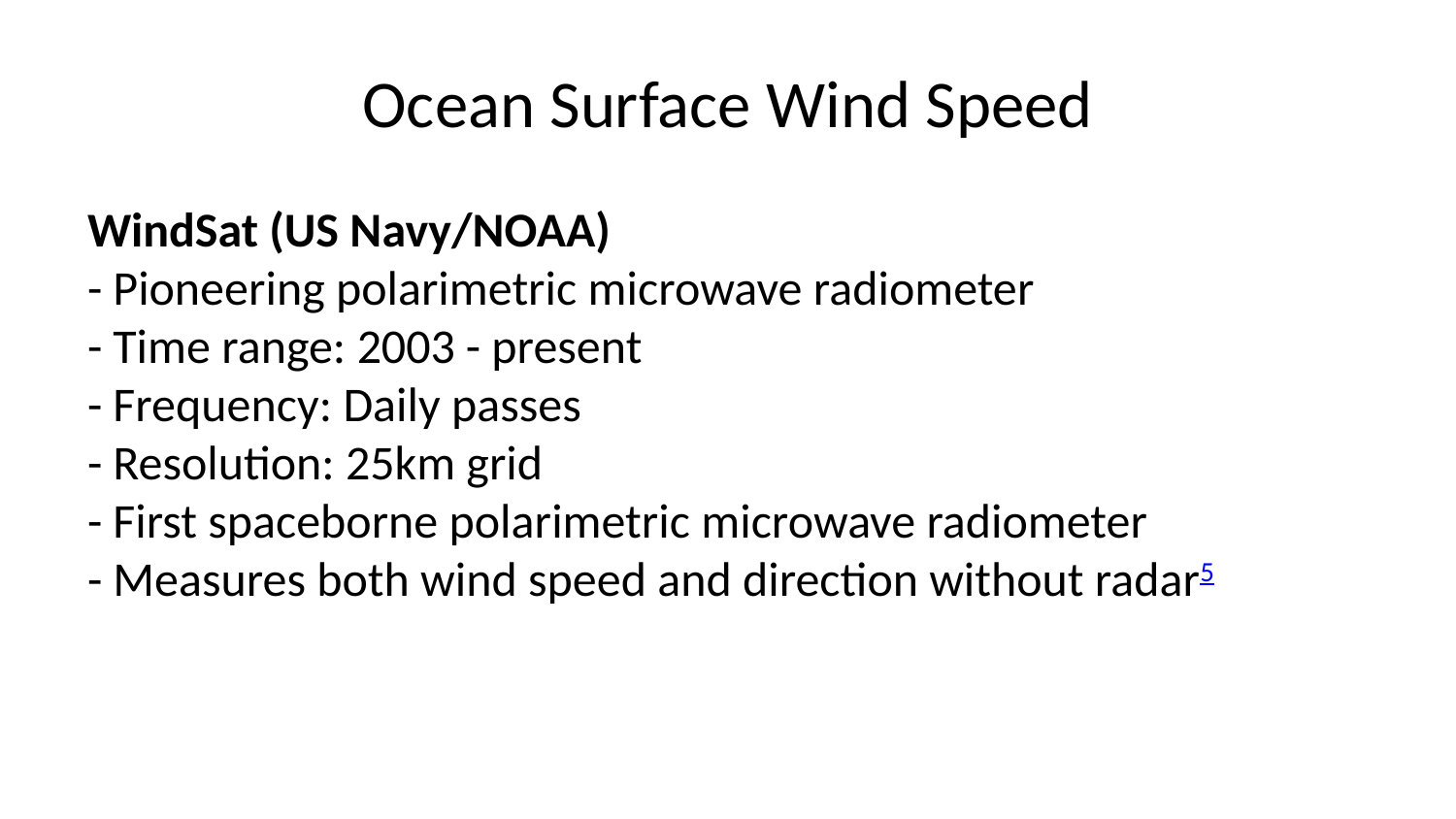

# Ocean Surface Wind Speed
WindSat (US Navy/NOAA)
- Pioneering polarimetric microwave radiometer
- Time range: 2003 - present
- Frequency: Daily passes
- Resolution: 25km grid
- First spaceborne polarimetric microwave radiometer
- Measures both wind speed and direction without radar5